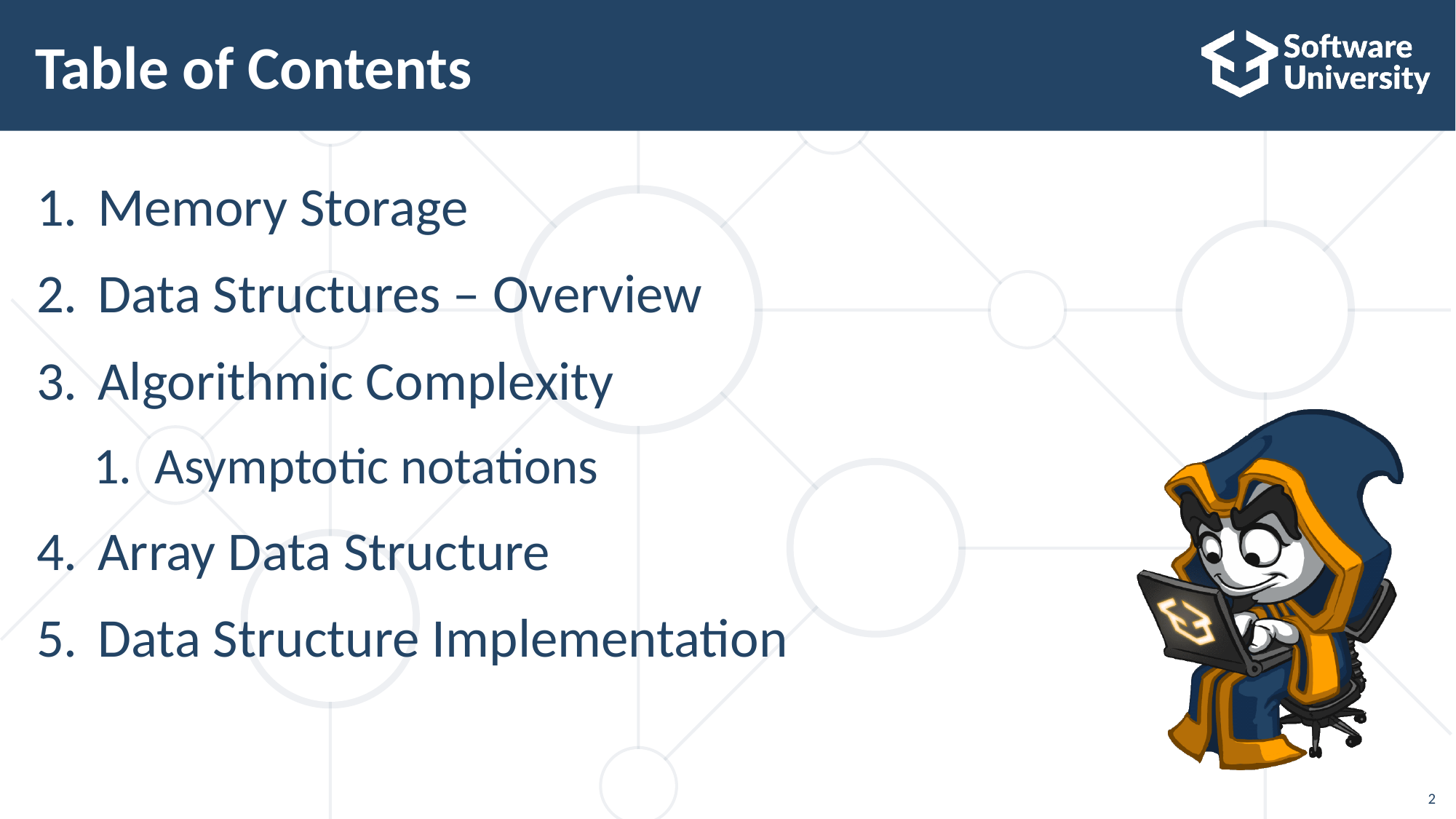

# Table of Contents
Memory Storage
Data Structures – Overview
Algorithmic Complexity
Asymptotic notations
Array Data Structure
Data Structure Implementation

2